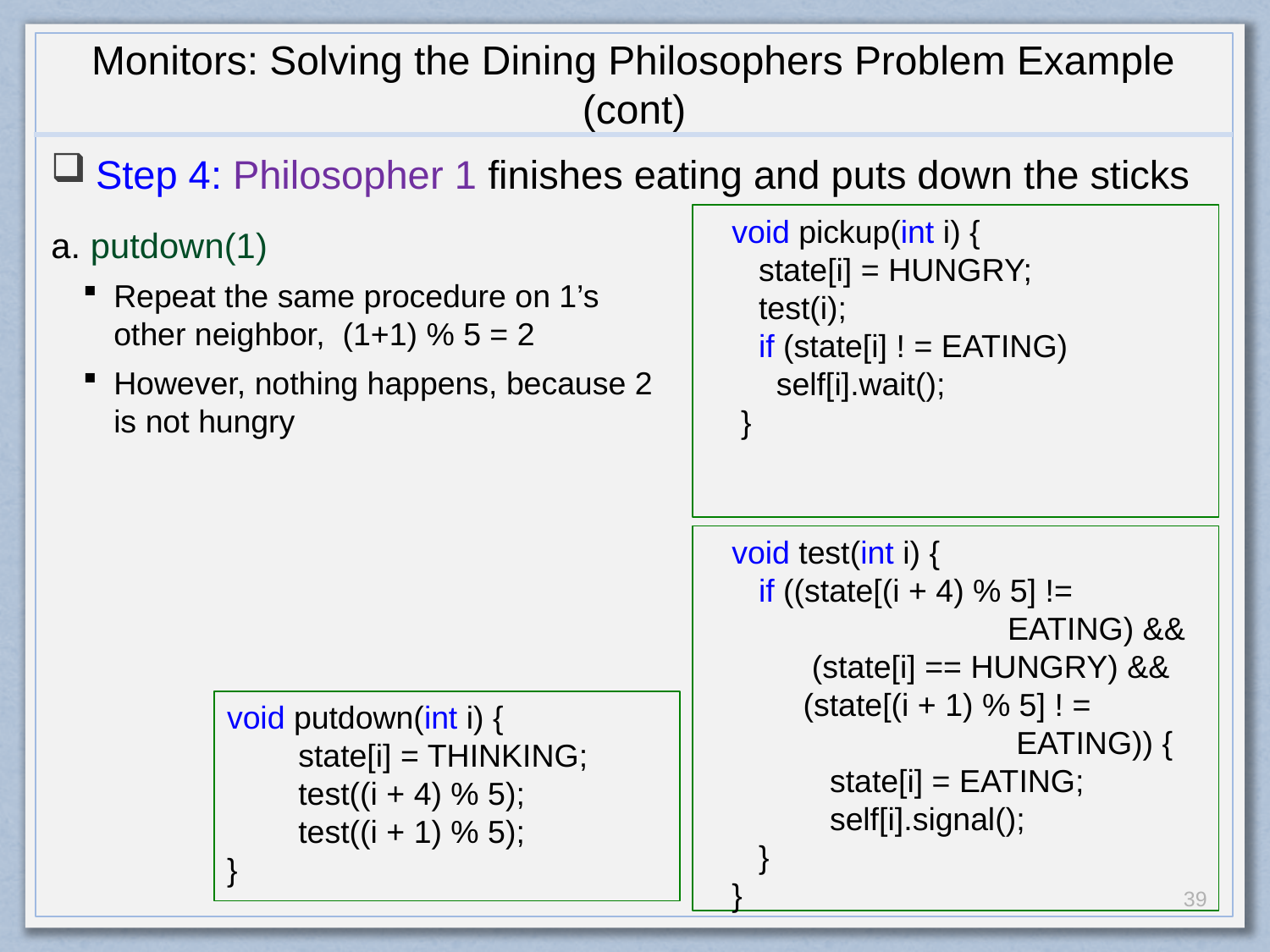

# Monitors: Solving the Dining Philosophers Problem Example (cont)
Step 4: Philosopher 1 finishes eating and puts down the sticks

   void pickup(int i) {
      state[i] = HUNGRY;
      test(i);
      if (state[i] ! = EATING)
        self[i].wait();
    }

putdown(1)
Repeat the same procedure on 1’s other neighbor,  (1+1) % 5 = 2
However, nothing happens, because 2 is not hungry
   void test(int i) {
      if ((state[(i + 4) % 5] !=
                                  EATING) &&
            (state[i] == HUNGRY) &&
           (state[(i + 1) % 5] ! =
                                   EATING)) {
              state[i] = EATING;
              self[i].signal();
      }
   }

void putdown(int i) {
        state[i] = THINKING;
        test((i + 4) % 5);
        test((i + 1) % 5);
}
39